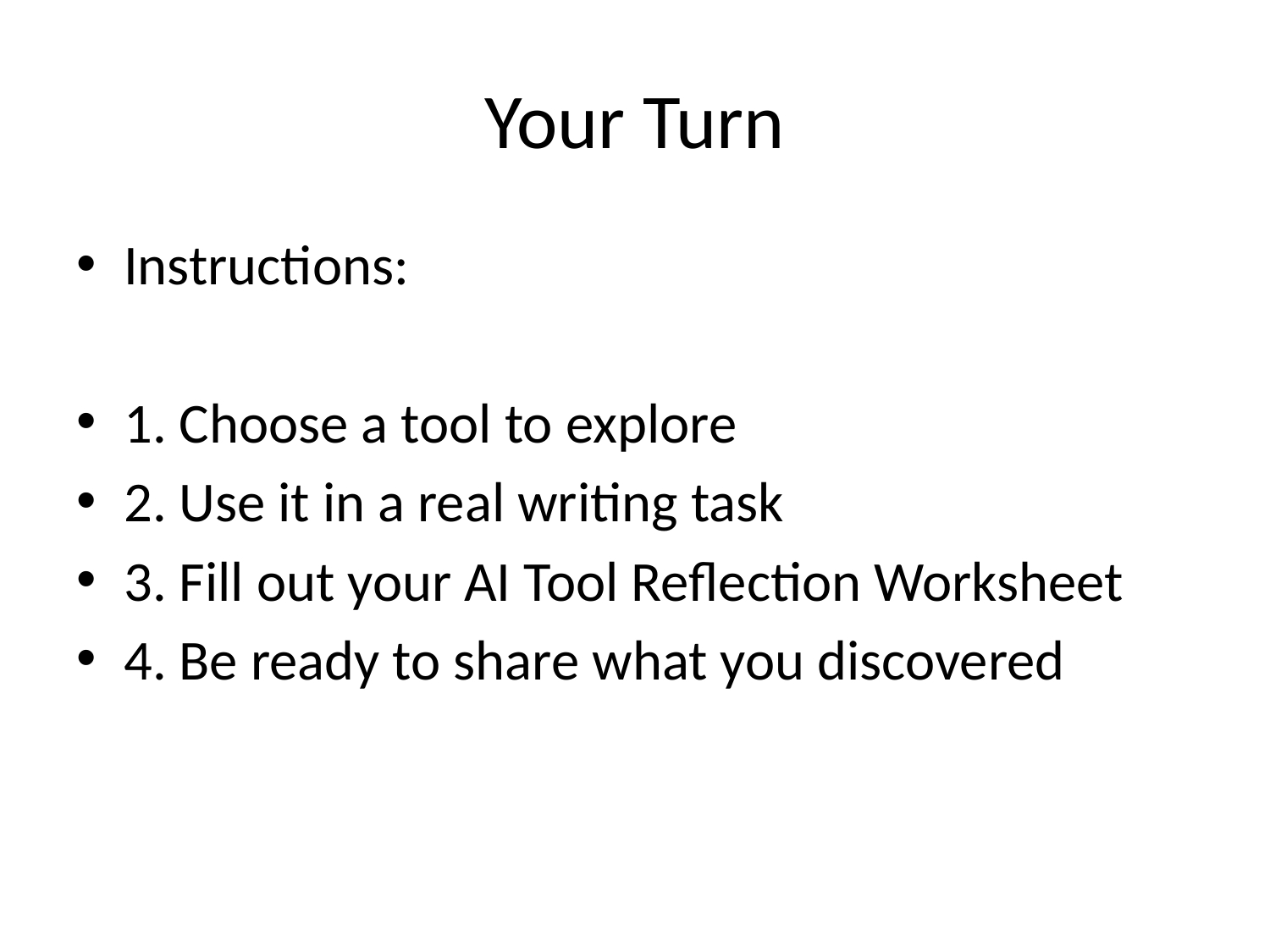

# Your Turn
Instructions:

1. Choose a tool to explore
2. Use it in a real writing task
3. Fill out your AI Tool Reflection Worksheet
4. Be ready to share what you discovered